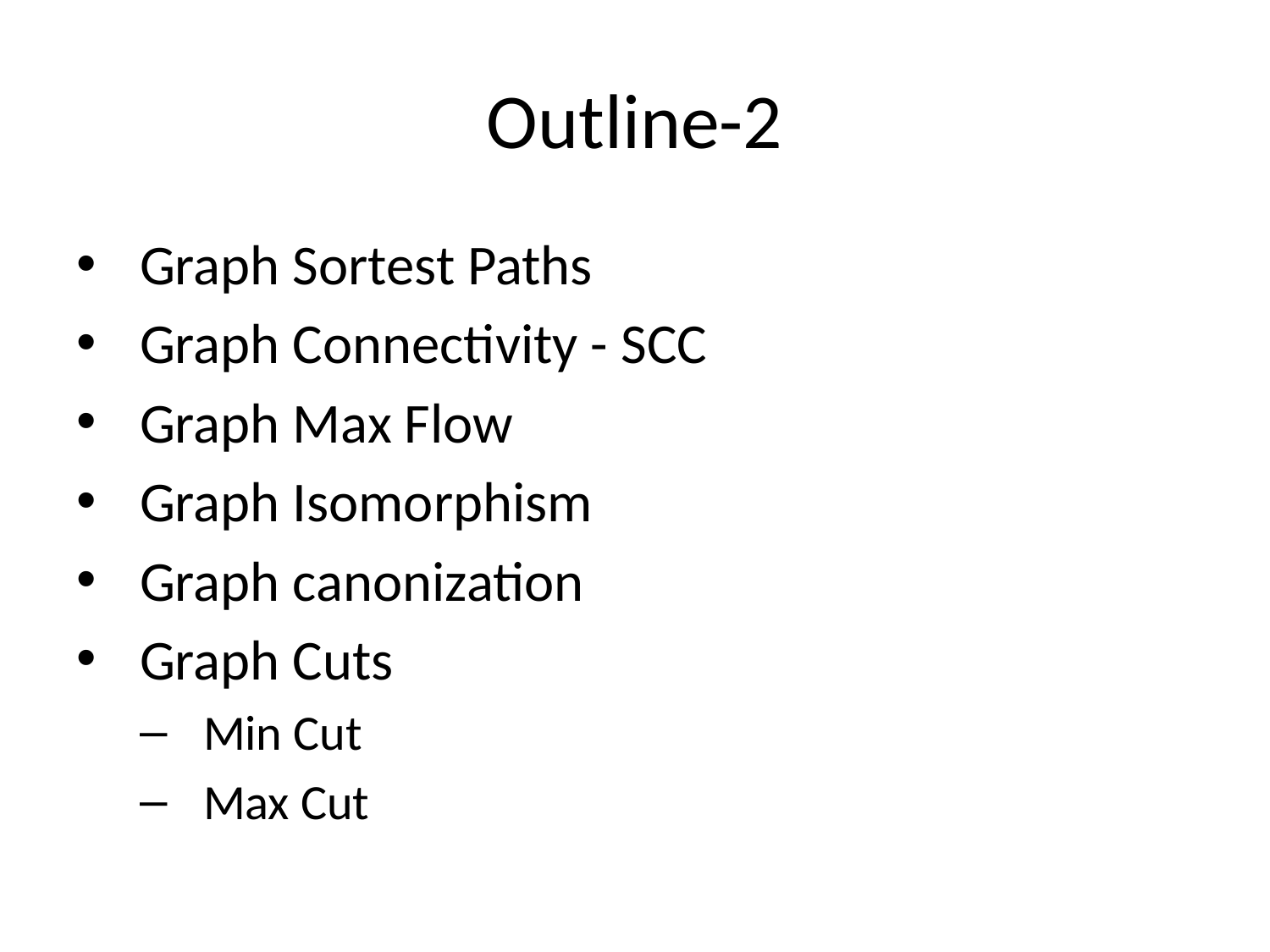

# Outline-2
Graph Sortest Paths
Graph Connectivity - SCC
Graph Max Flow
Graph Isomorphism
Graph canonization
Graph Cuts
Min Cut
Max Cut